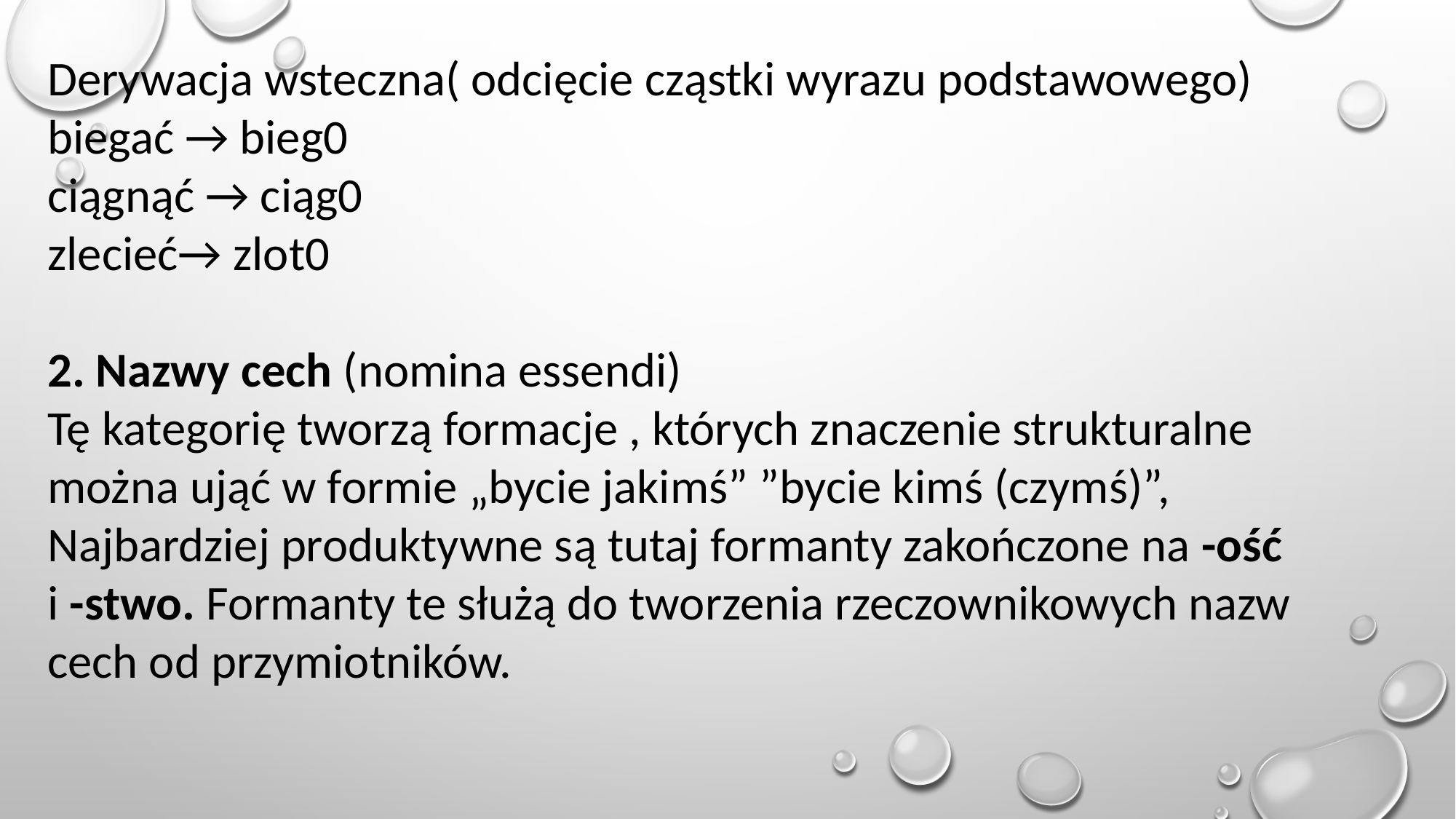

Derywacja wsteczna( odcięcie cząstki wyrazu podstawowego)
biegać → bieg0
ciągnąć → ciąg0
zlecieć→ zlot0

2. Nazwy cech (nomina essendi)
Tę kategorię tworzą formacje , których znaczenie strukturalne można ująć w formie „bycie jakimś” ”bycie kimś (czymś)”,
Najbardziej produktywne są tutaj formanty zakończone na -ość
i -stwo. Formanty te służą do tworzenia rzeczownikowych nazw cech od przymiotników.